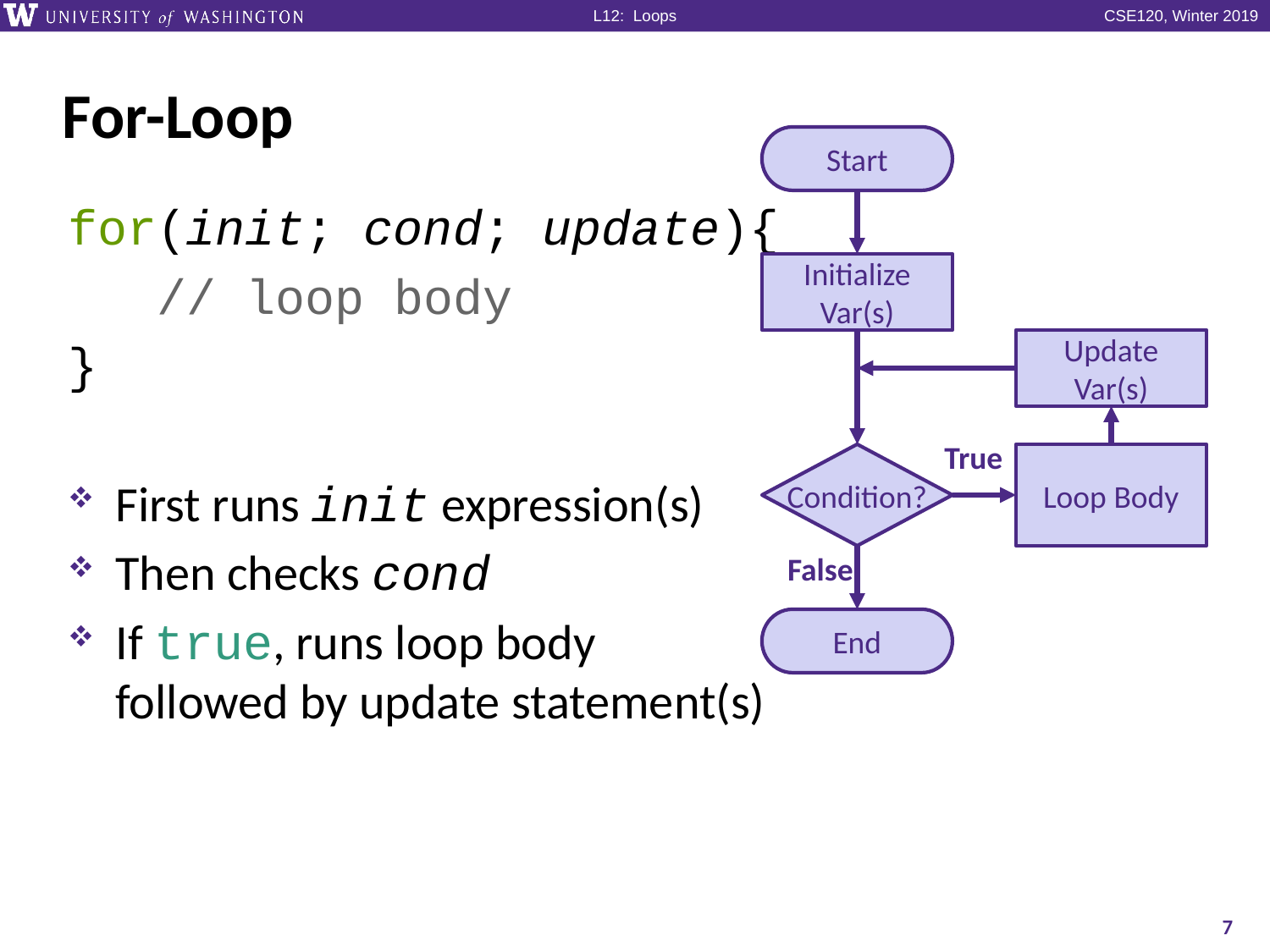

# For-Loop
Start
Initialize Var(s)
Update Var(s)
True
Condition?
Loop Body
False
End
for(init; cond; update){
   // loop body
}

First runs init expression(s)
Then checks cond
If true, runs loop body
followed by update statement(s)
7